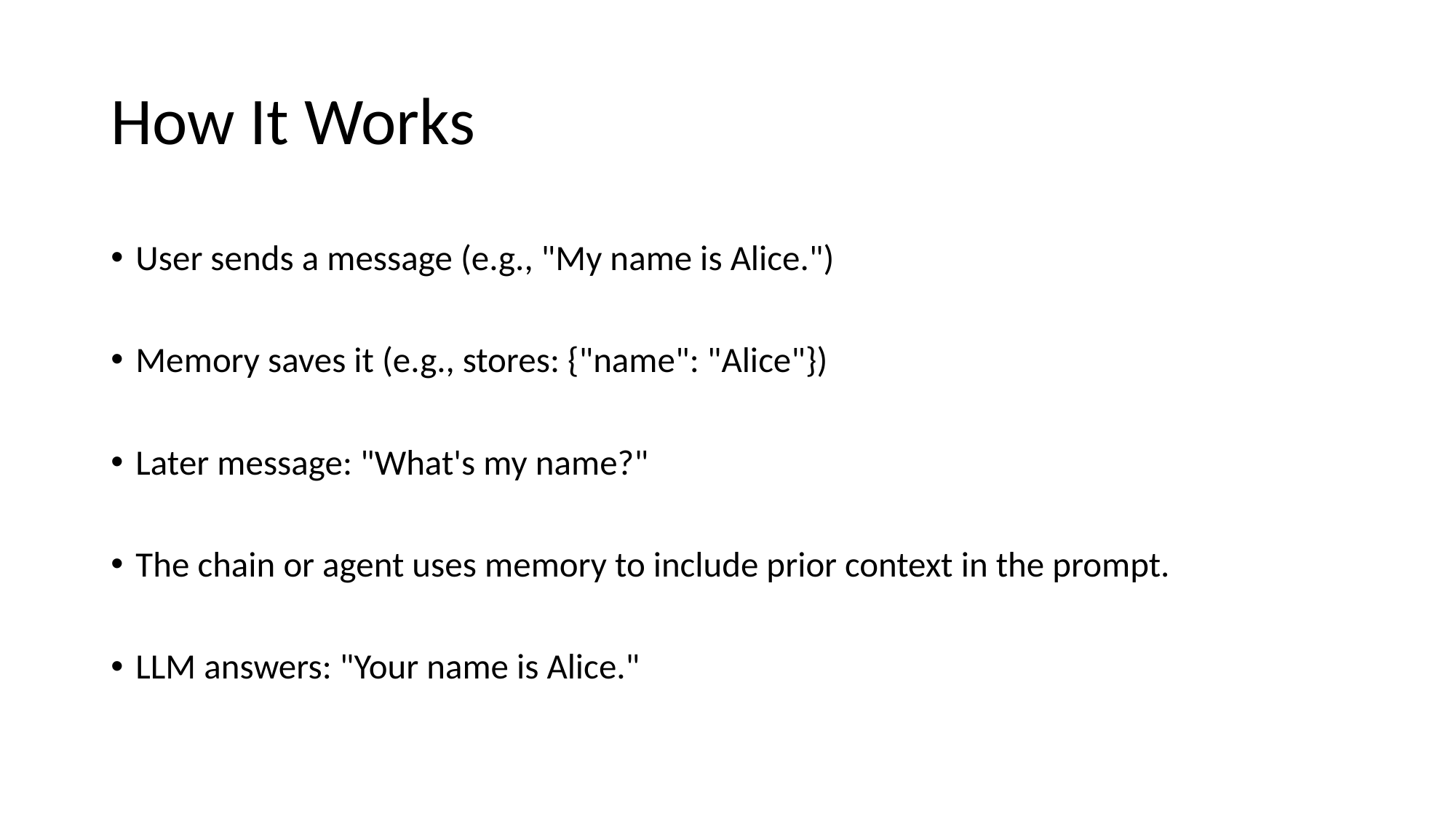

# How It Works

User sends a message (e.g., "My name is Alice.")

Memory saves it (e.g., stores: {"name": "Alice"})

Later message: "What's my name?"

The chain or agent uses memory to include prior context in the prompt.

LLM answers: "Your name is Alice."